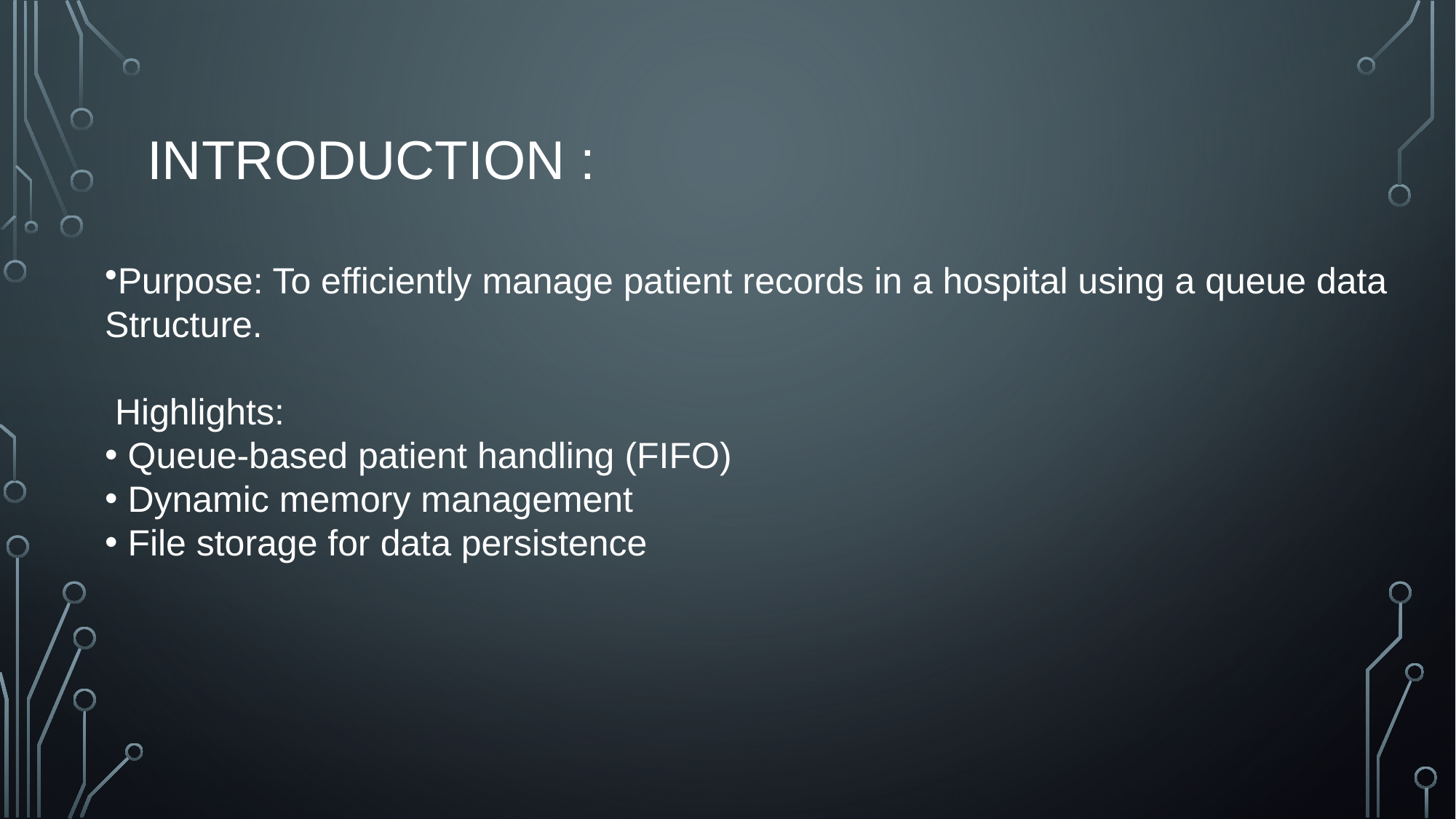

# Introduction :
Purpose: To efficiently manage patient records in a hospital using a queue data
Structure.

 Highlights:
 Queue-based patient handling (FIFO)
 Dynamic memory management
 File storage for data persistence